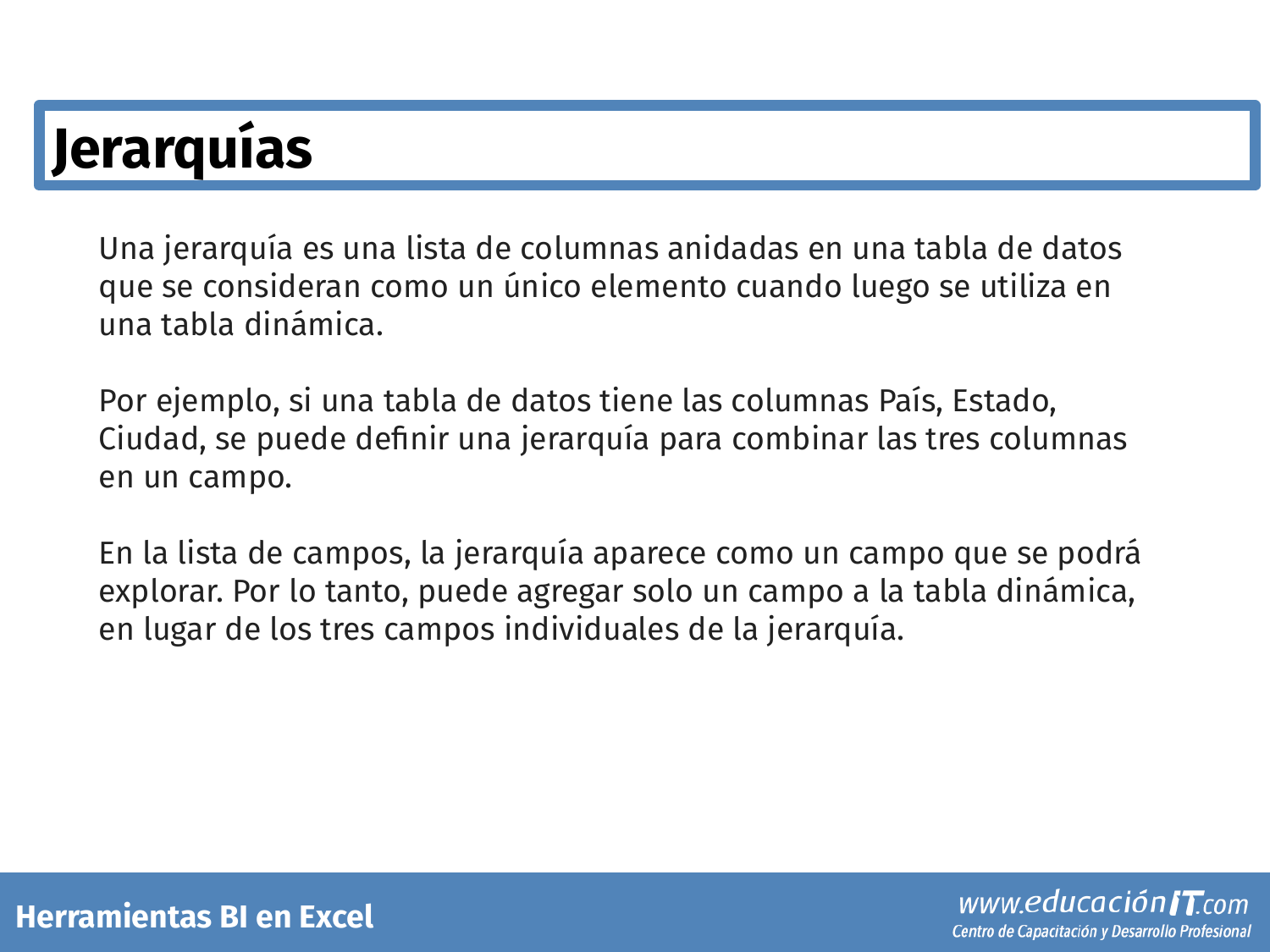

Jerarquías
Una jerarquía es una lista de columnas anidadas en una tabla de datos que se consideran como un único elemento cuando luego se utiliza en una tabla dinámica.

Por ejemplo, si una tabla de datos tiene las columnas País, Estado, Ciudad, se puede definir una jerarquía para combinar las tres columnas en un campo.

En la lista de campos, la jerarquía aparece como un campo que se podrá explorar. Por lo tanto, puede agregar solo un campo a la tabla dinámica, en lugar de los tres campos individuales de la jerarquía.